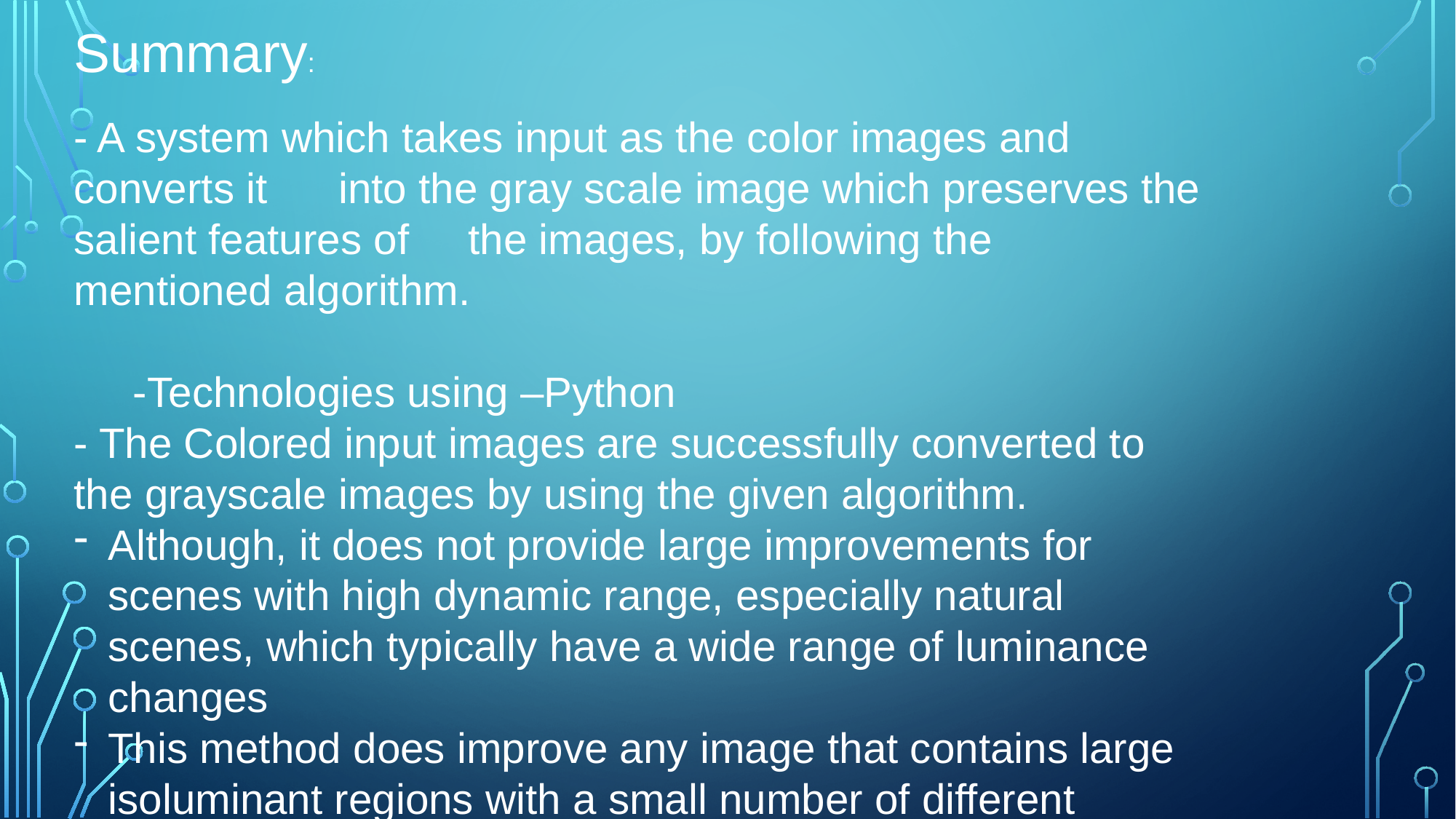

Summary:
- A system which takes input as the color images and converts it      into the gray scale image which preserves the salient features of     the images, by following the mentioned algorithm.

     -Technologies using –Python
- The Colored input images are successfully converted to the grayscale images by using the given algorithm.
Although, it does not provide large improvements for scenes with high dynamic range, especially natural scenes, which typically have a wide range of luminance changes
This method does improve any image that contains large isoluminant regions with a small number of different chrominance values such as the last row